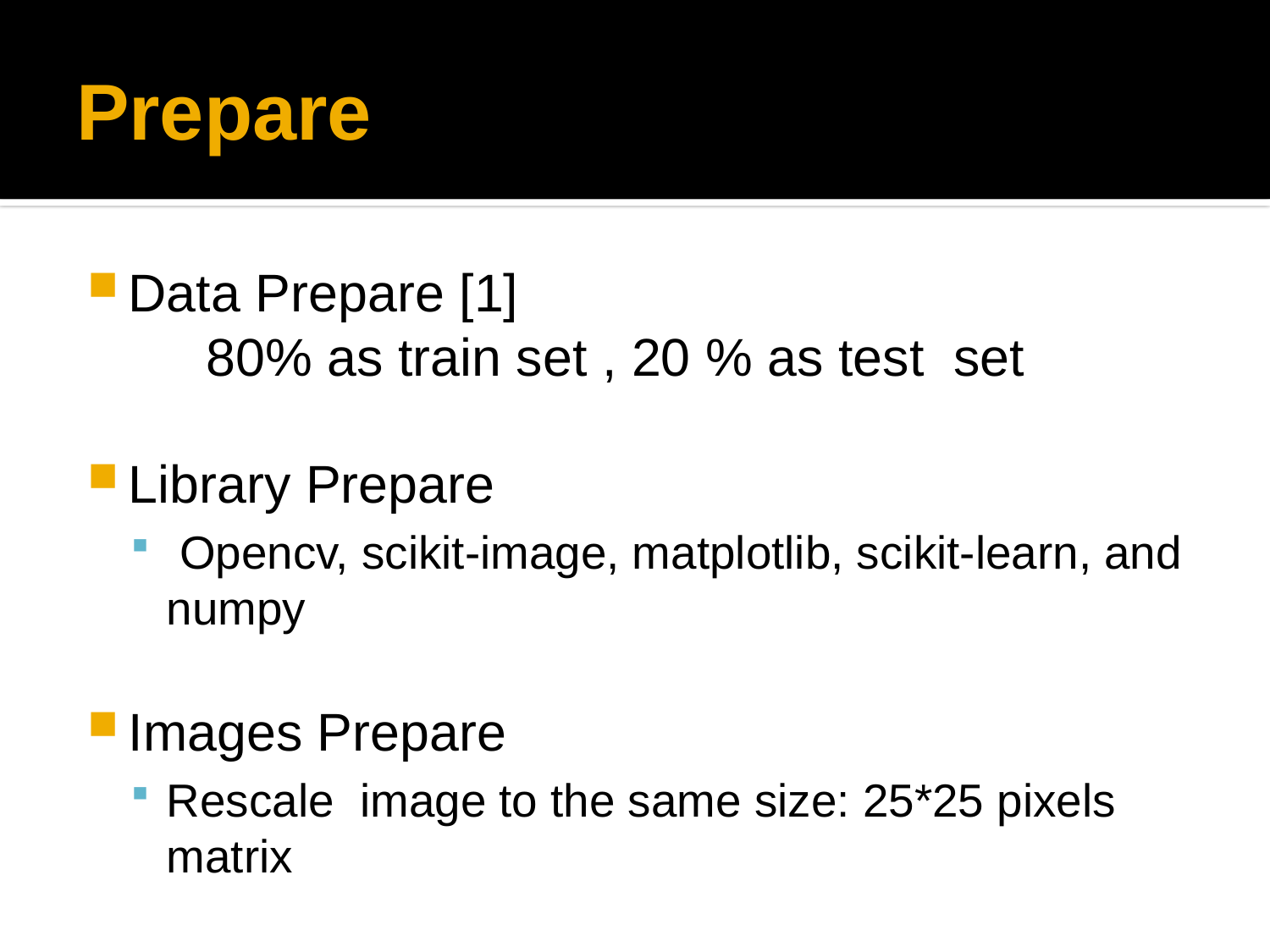

# Prepare
Data Prepare [1]
   	80% as train set , 20 % as test  set

Library Prepare
 Opencv, scikit-image, matplotlib, scikit-learn, and numpy

Images Prepare
Rescale  image to the same size: 25*25 pixels matrix